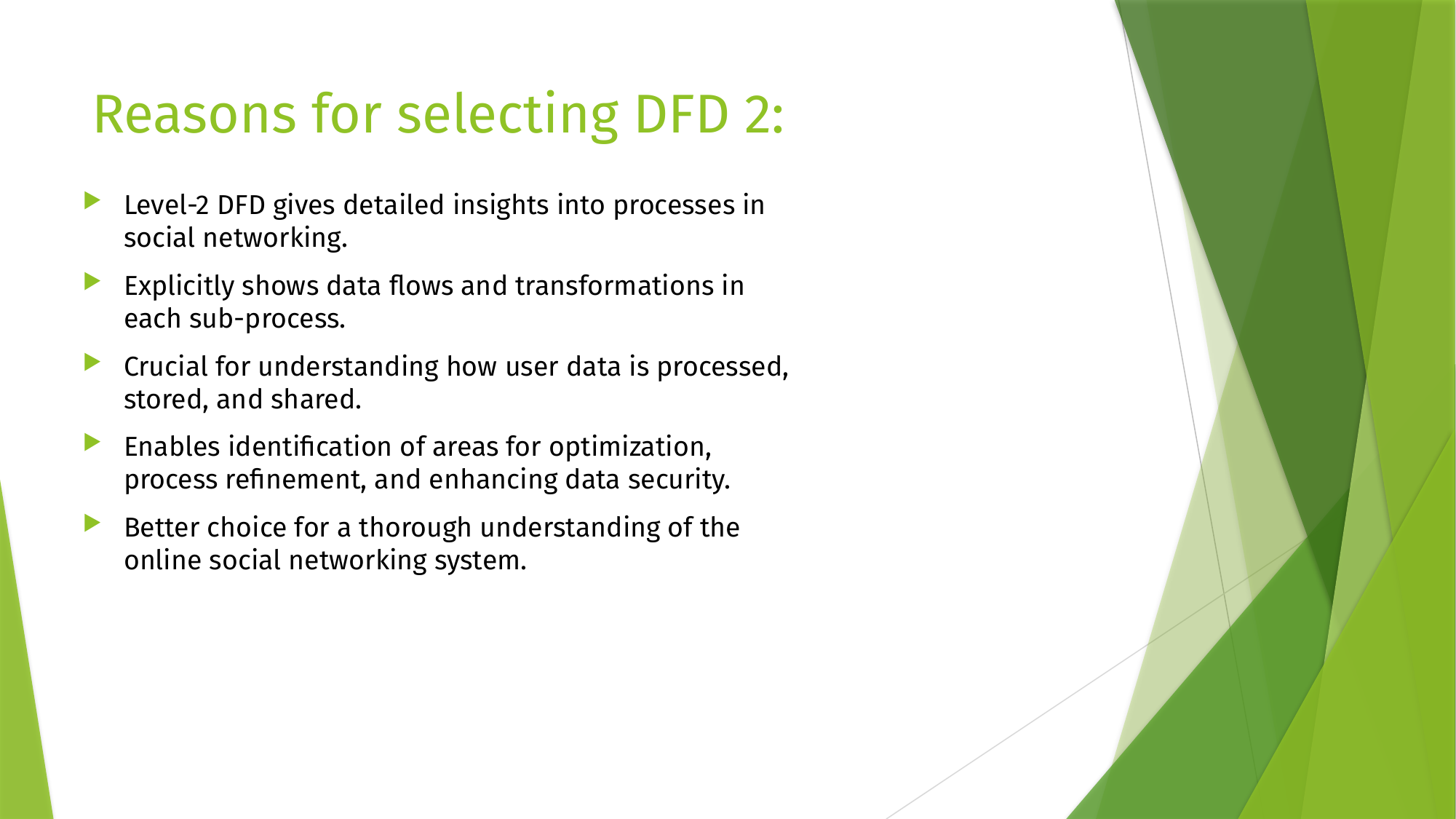

# Reasons for selecting DFD 2:
Level-2 DFD gives detailed insights into processes in social networking.
Explicitly shows data flows and transformations in each sub-process.
Crucial for understanding how user data is processed, stored, and shared.
Enables identification of areas for optimization, process refinement, and enhancing data security.
Better choice for a thorough understanding of the online social networking system.